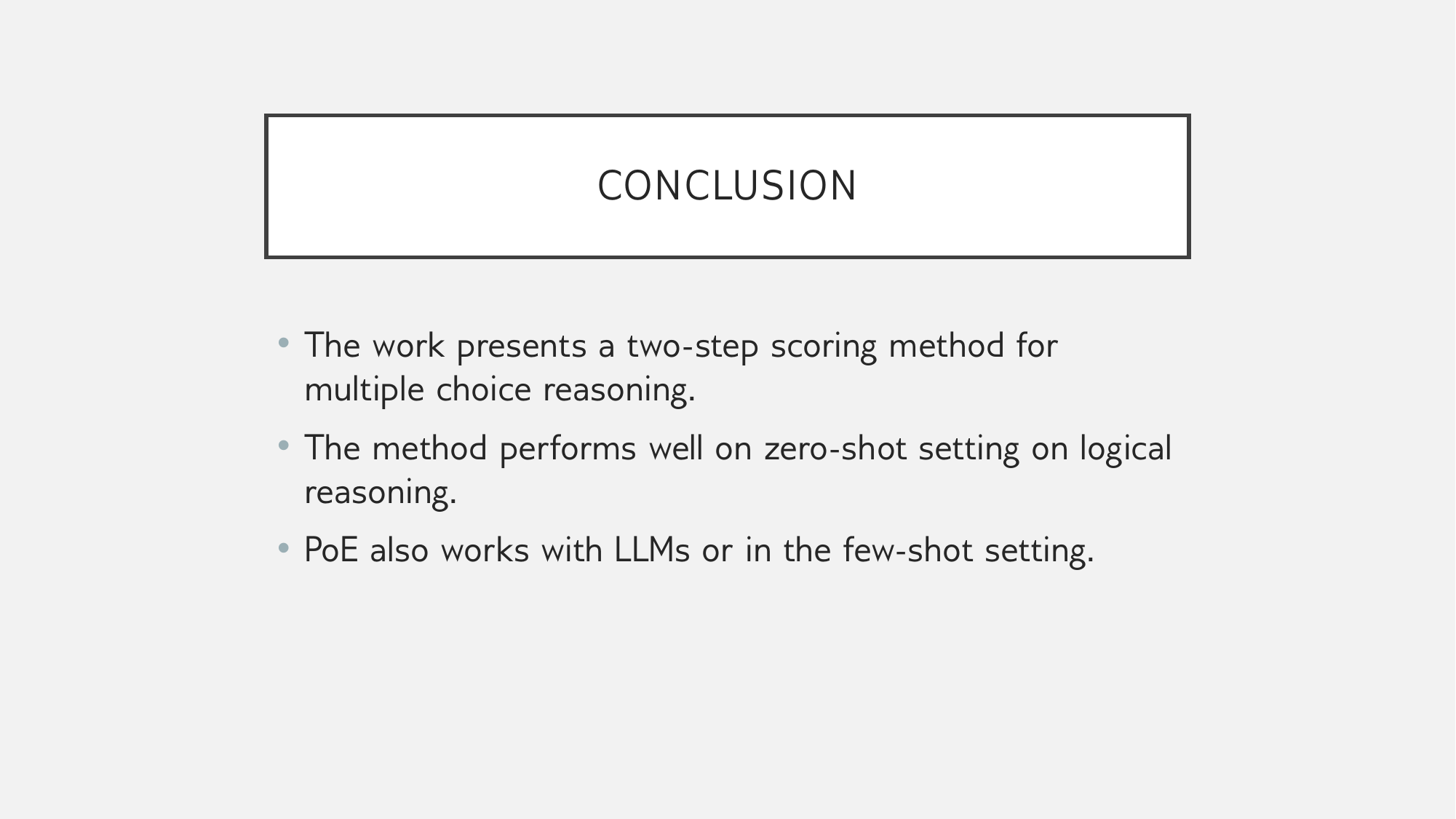

# Conclusion
The work presents a two-step scoring method for multiple choice reasoning.
The method performs well on zero-shot setting on logical reasoning.
PoE also works with LLMs or in the few-shot setting.